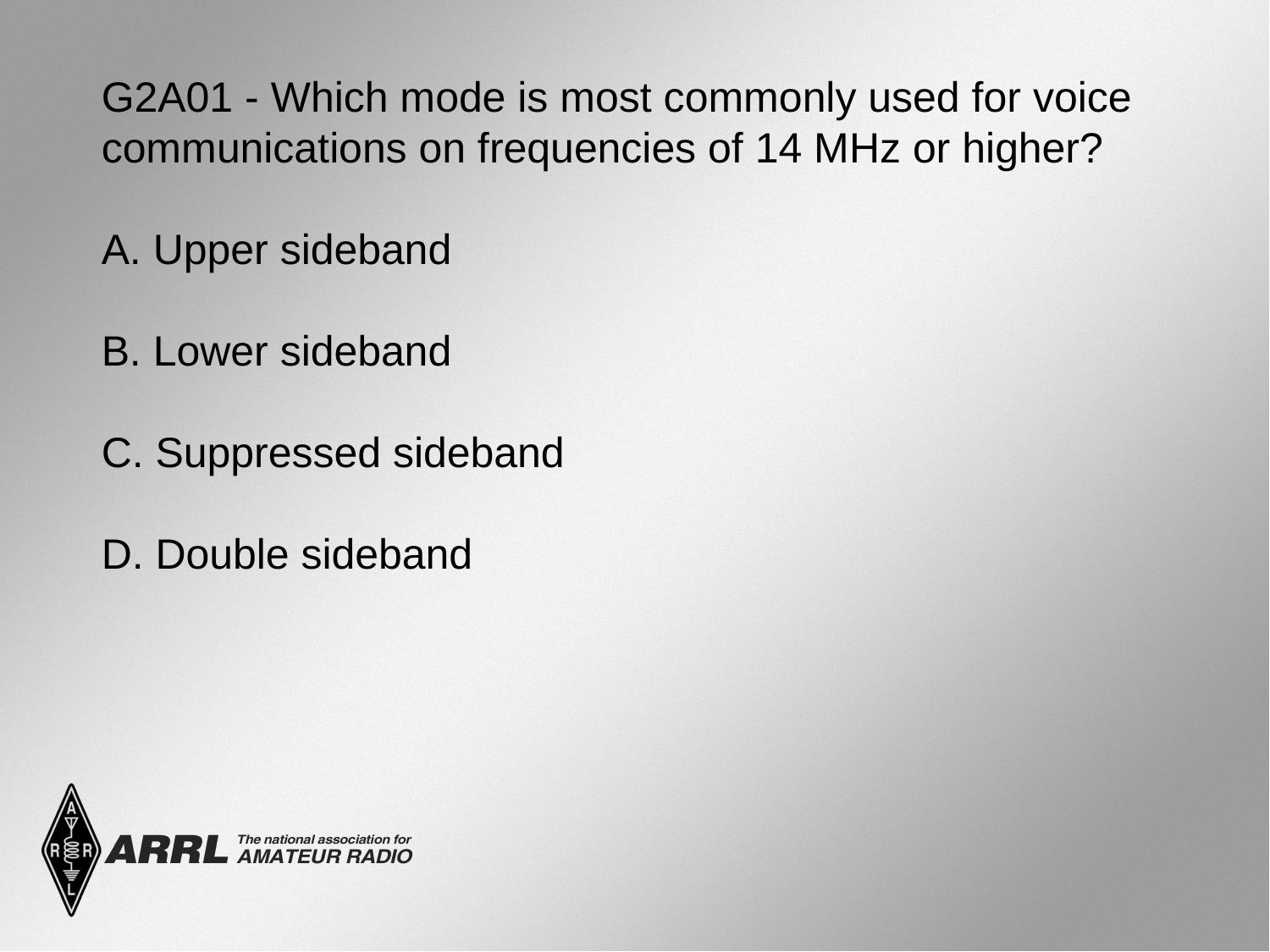

G2A01 - Which mode is most commonly used for voice communications on frequencies of 14 MHz or higher?

A. Upper sideband

B. Lower sideband

C. Suppressed sideband

D. Double sideband